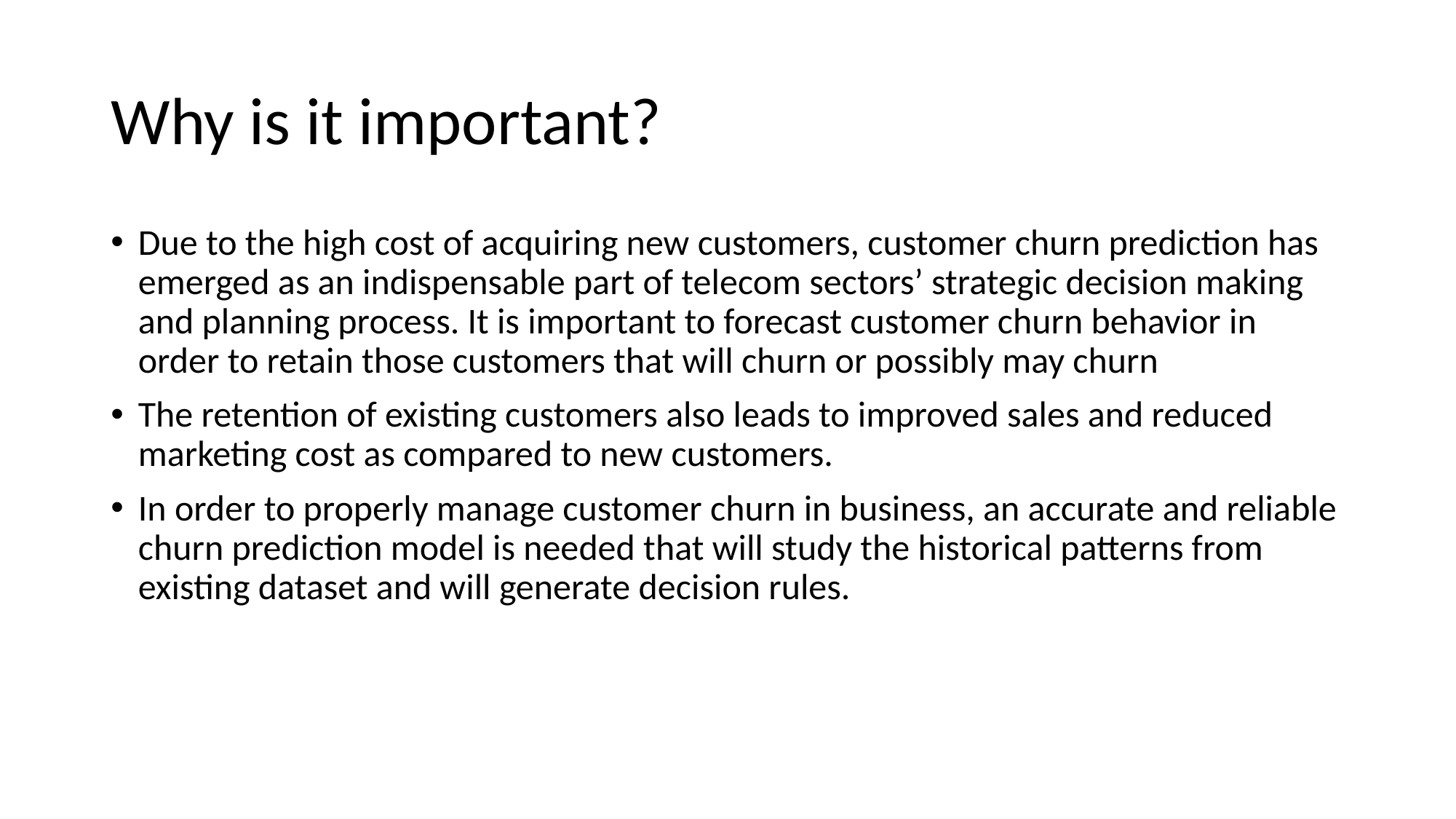

# Why is it important?
Due to the high cost of acquiring new customers, customer churn prediction has emerged as an indispensable part of telecom sectors’ strategic decision making and planning process. It is important to forecast customer churn behavior in order to retain those customers that will churn or possibly may churn
The retention of existing customers also leads to improved sales and reduced marketing cost as compared to new customers.
In order to properly manage customer churn in business, an accurate and reliable churn prediction model is needed that will study the historical patterns from existing dataset and will generate decision rules.